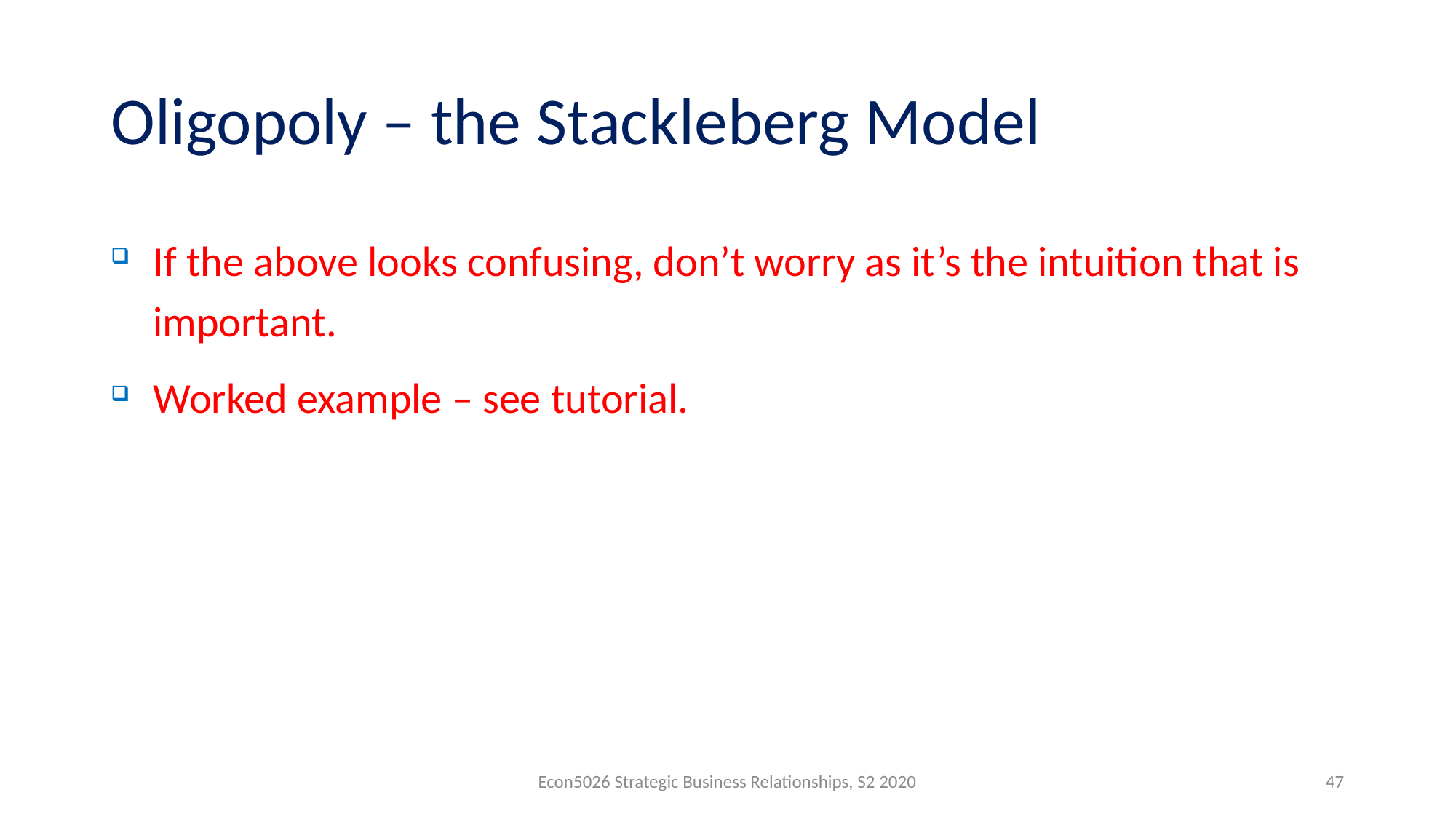

# Oligopoly – the Stackleberg Model
If the above looks confusing, don’t worry as it’s the intuition that is important.
Worked example – see tutorial.
Econ5026 Strategic Business Relationships, S2 2020
47